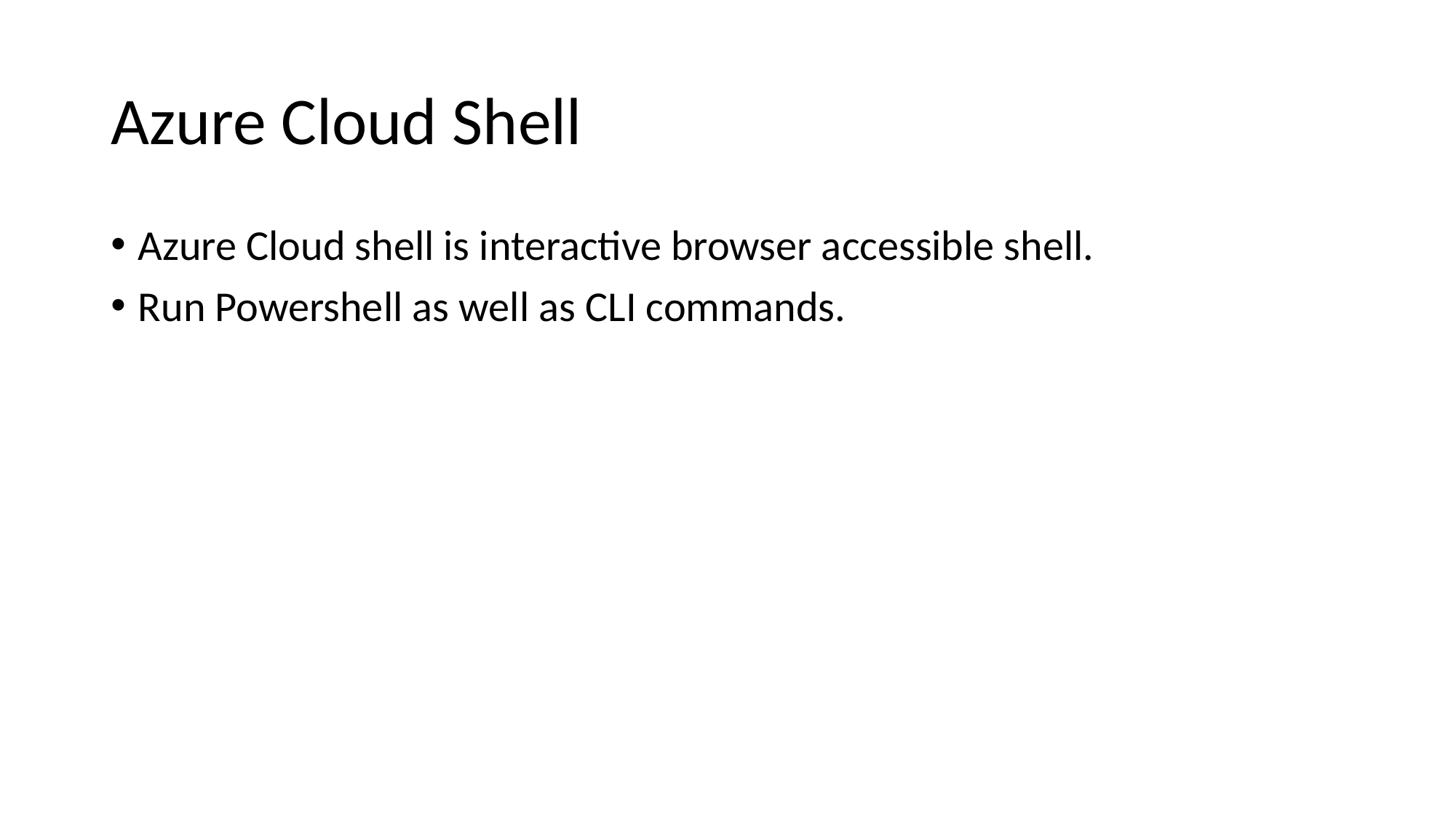

# Azure Cloud Shell
Azure Cloud shell is interactive browser accessible shell.
Run Powershell as well as CLI commands.